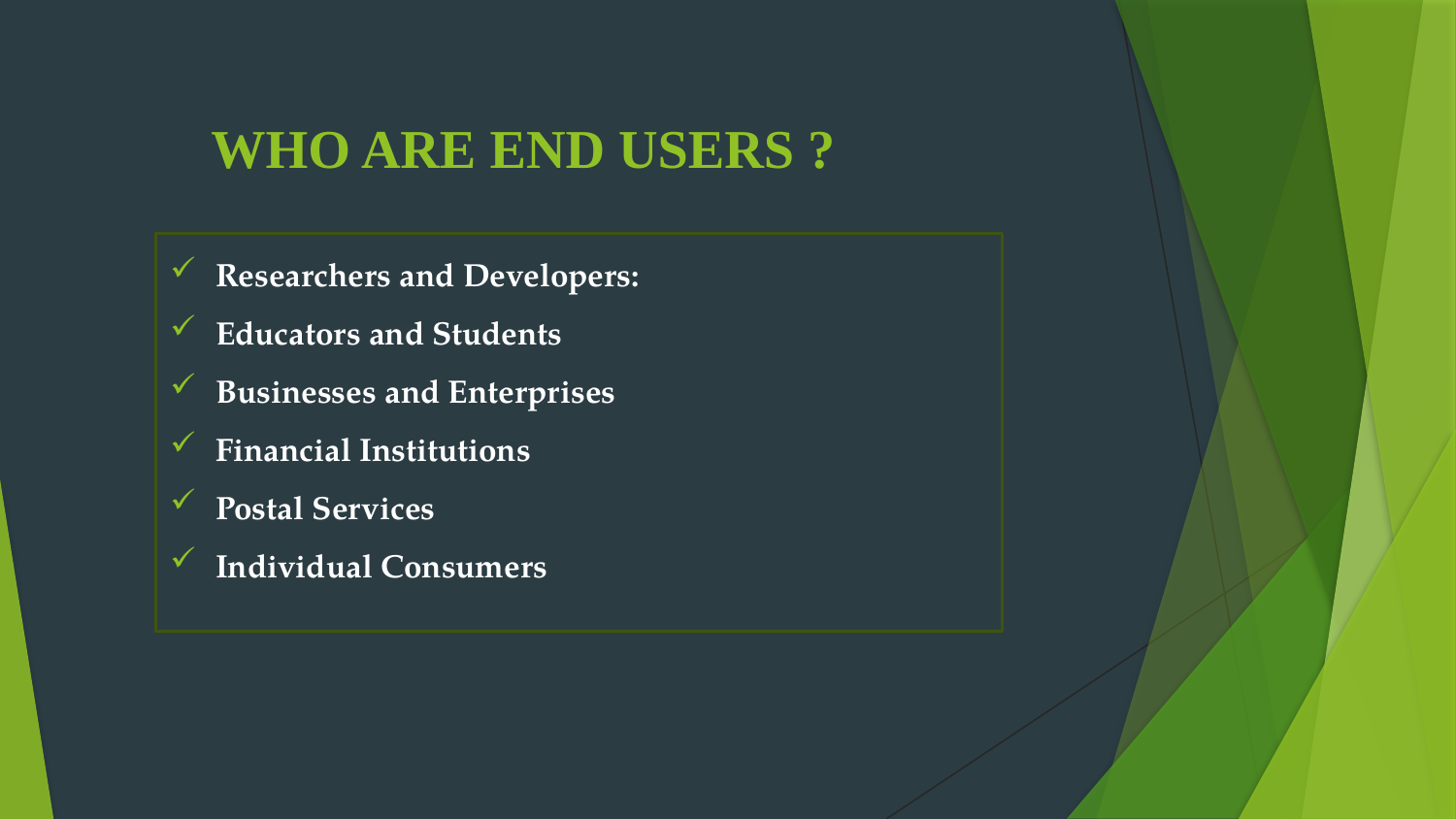

# WHO ARE END USERS ?
Researchers and Developers:
Educators and Students
Businesses and Enterprises
Financial Institutions
Postal Services
Individual Consumers